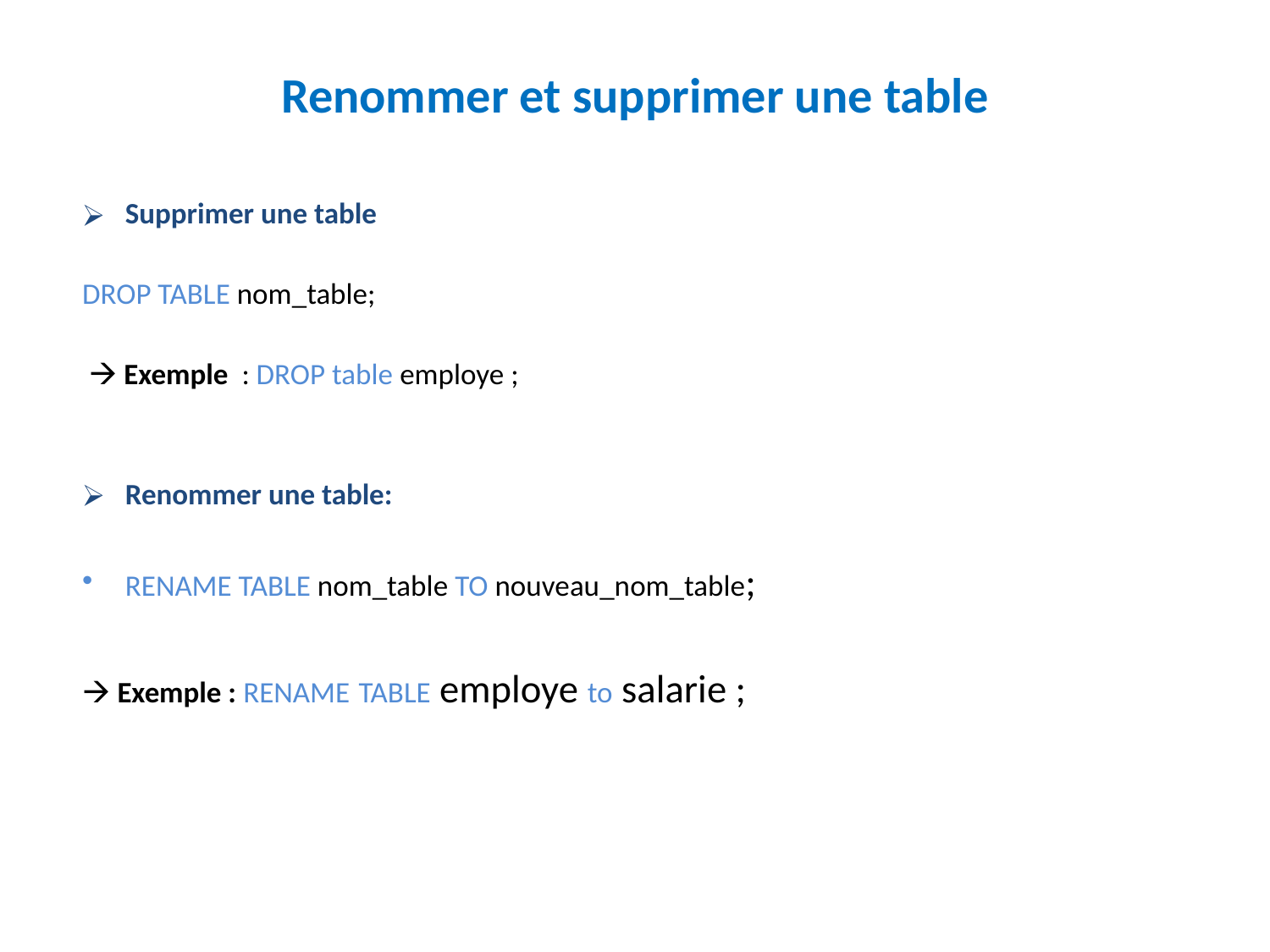

# Renommer et supprimer une table
Supprimer une table

DROP TABLE nom_table;

 🡪 Exemple  : DROP table employe ;

Renommer une table:

RENAME TABLE nom_table TO nouveau_nom_table;

🡪 Exemple : RENAME TABLE employe to salarie ;